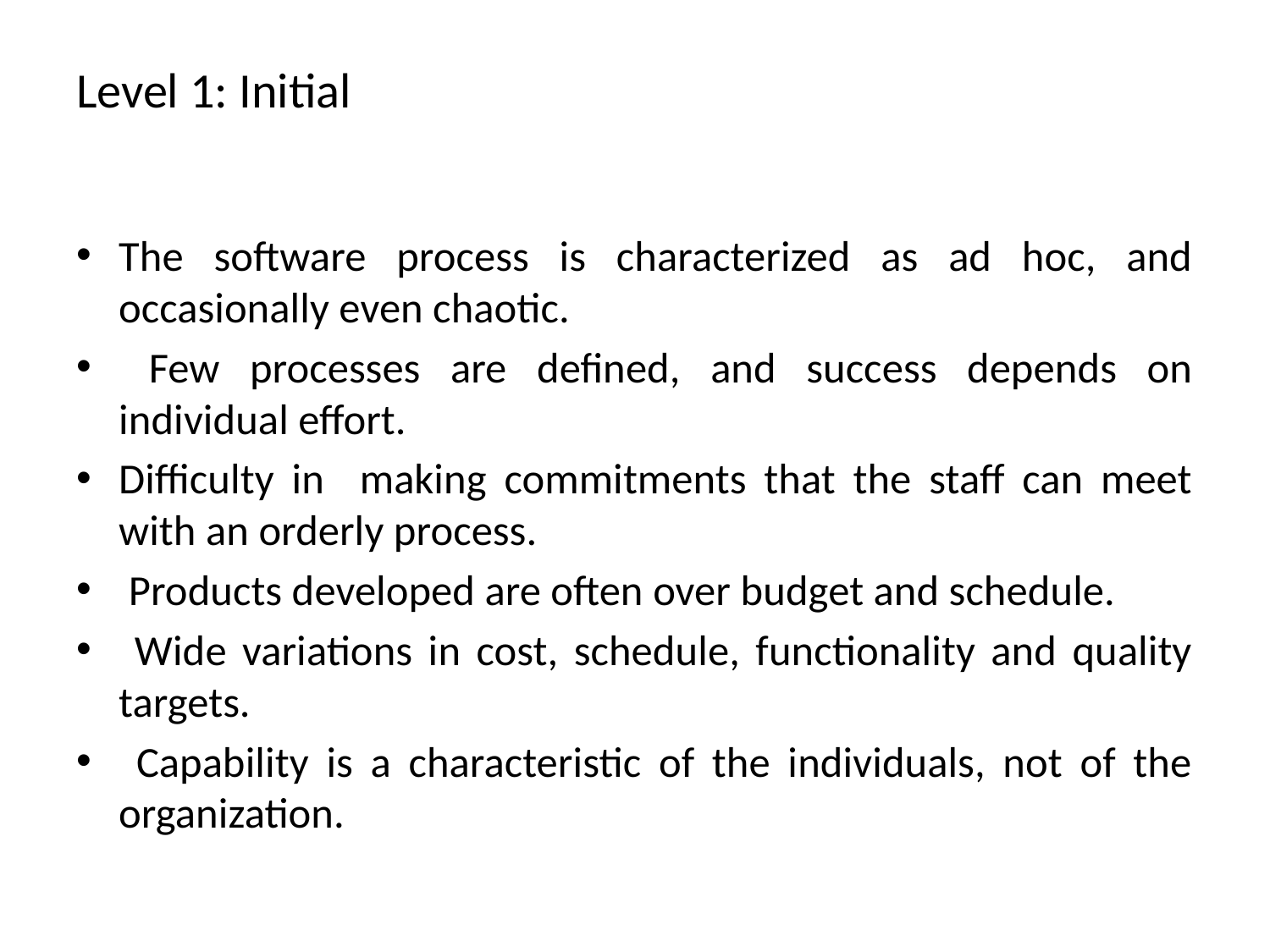

# Level 1: Initial
The software process is characterized as ad hoc, and occasionally even chaotic.
 Few processes are defined, and success depends on individual effort.
Difficulty in  making commitments that the staff can meet with an orderly process.
 Products developed are often over budget and schedule.
 Wide variations in cost, schedule, functionality and quality targets.
 Capability is a characteristic of the individuals, not of the organization.